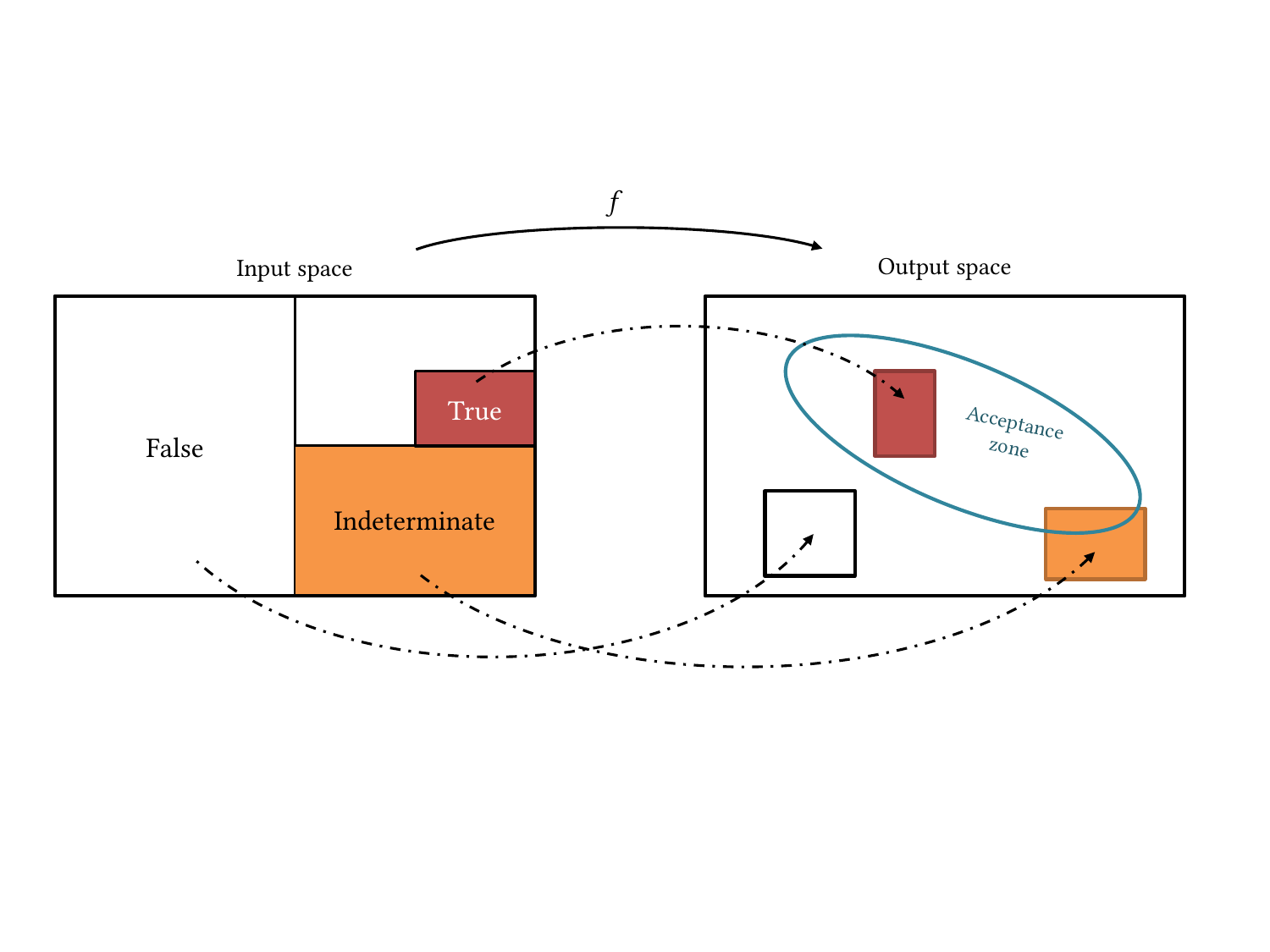

f

Output space
Input space

False

True

Acceptance
zone

Indeterminate